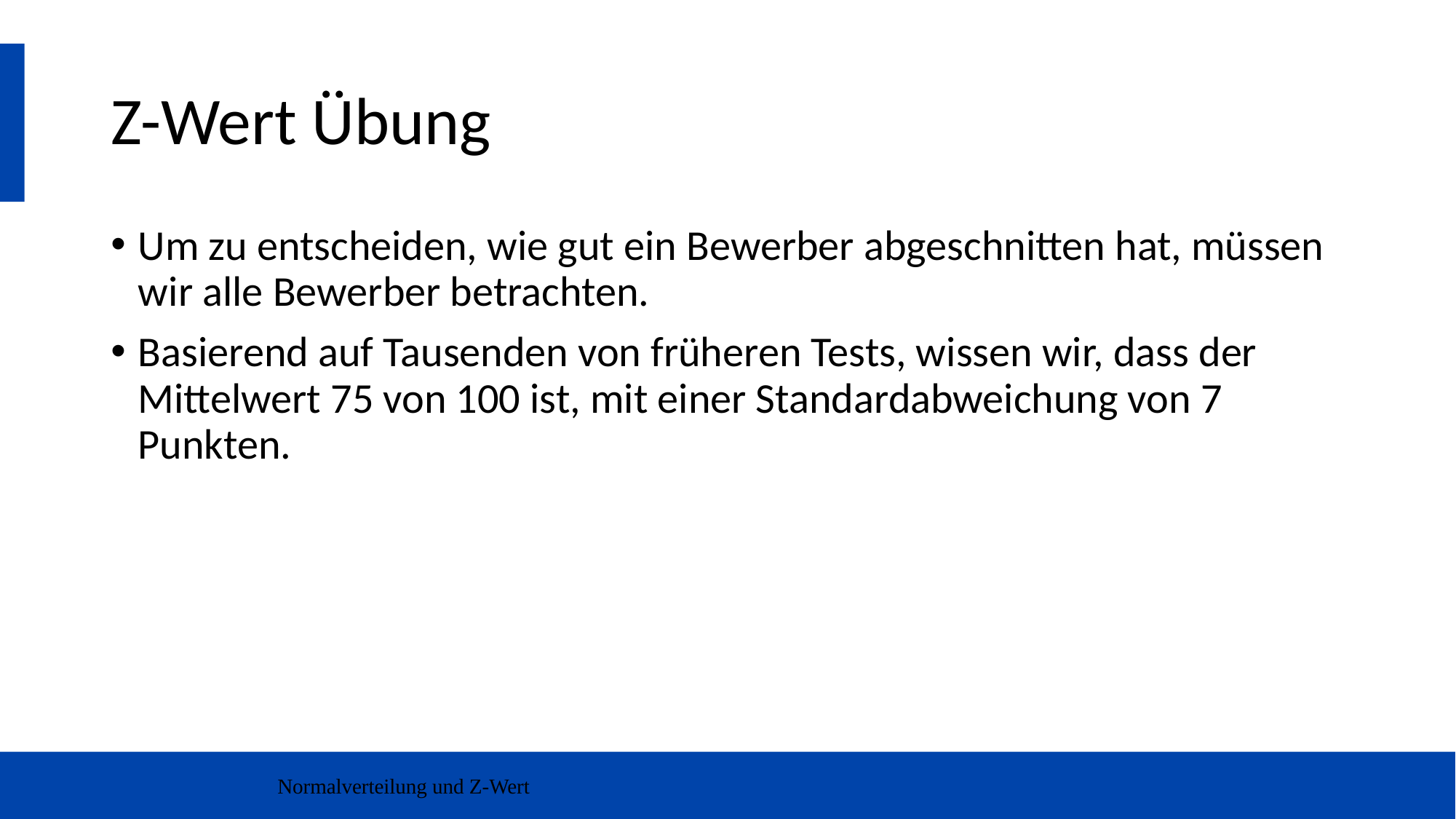

# Z-Wert Übung
Um zu entscheiden, wie gut ein Bewerber abgeschnitten hat, müssen wir alle Bewerber betrachten.
Basierend auf Tausenden von früheren Tests, wissen wir, dass der Mittelwert 75 von 100 ist, mit einer Standardabweichung von 7 Punkten.
Normalverteilung und Z-Wert